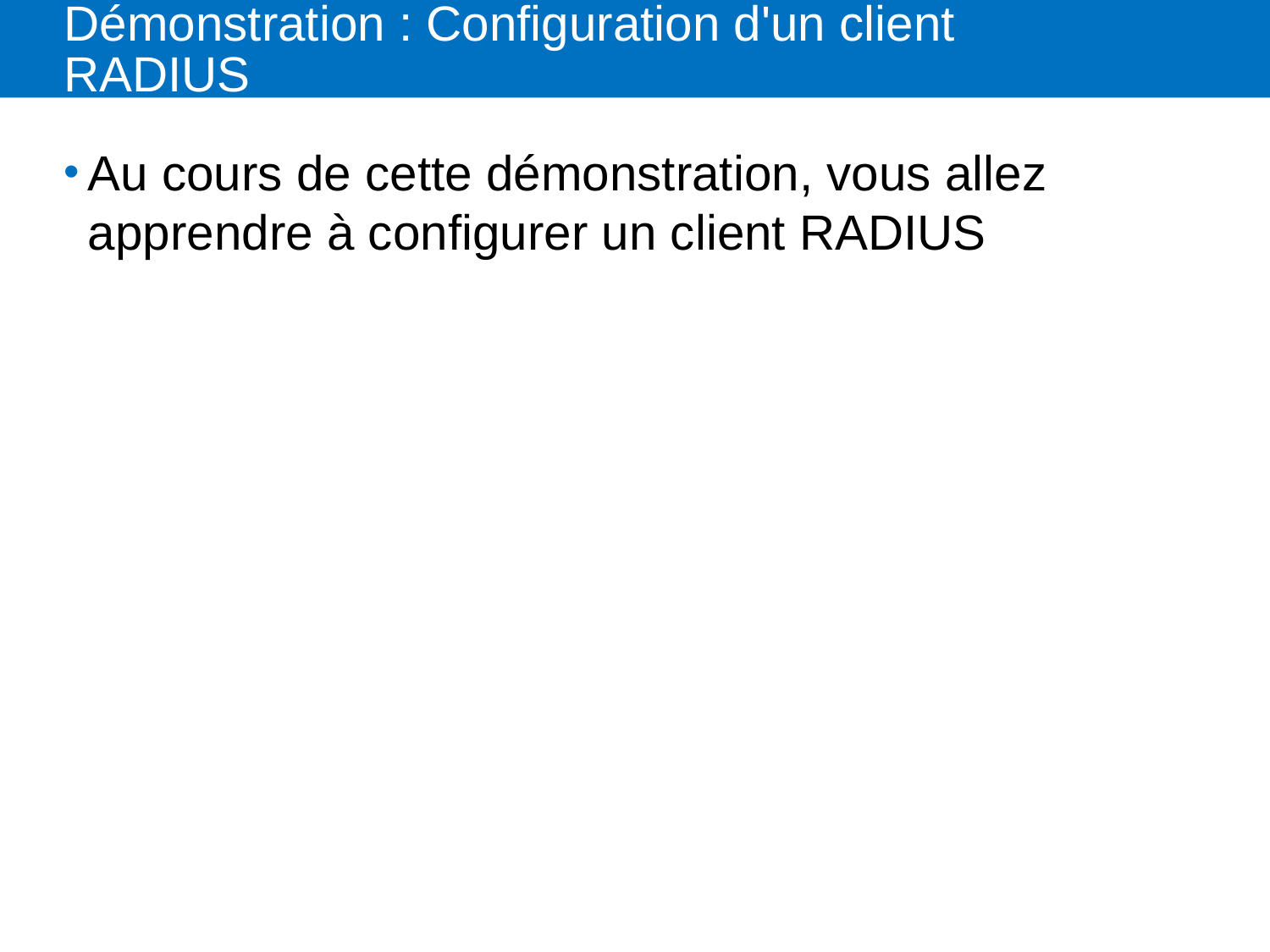

# Démonstration : Configuration d'un client RADIUS
Au cours de cette démonstration, vous allez apprendre à configurer un client RADIUS